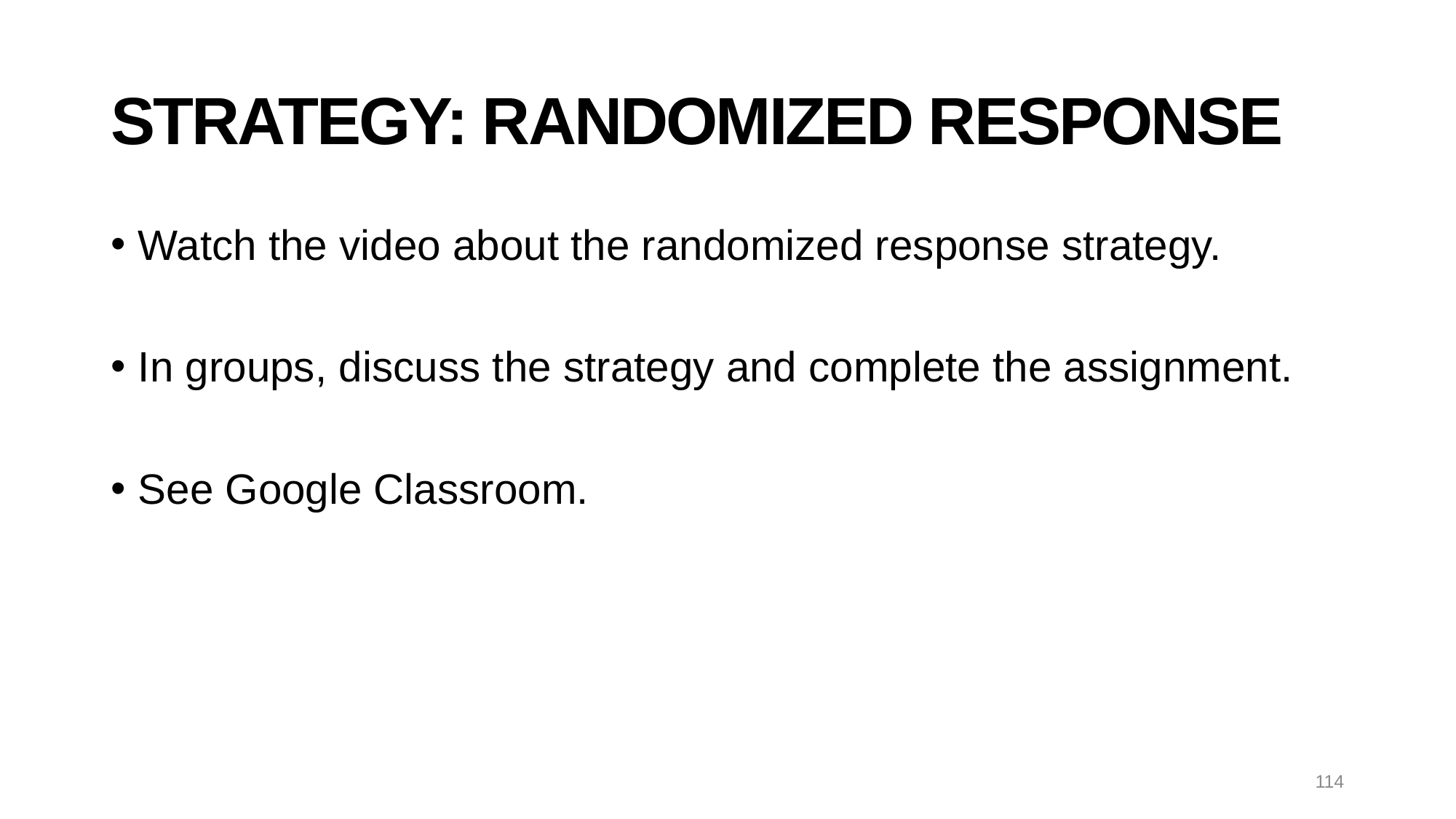

# STRATEGY: RANDOMIZED RESPONSE
Watch the video about the randomized response strategy.

In groups, discuss the strategy and complete the assignment.

See Google Classroom.
114